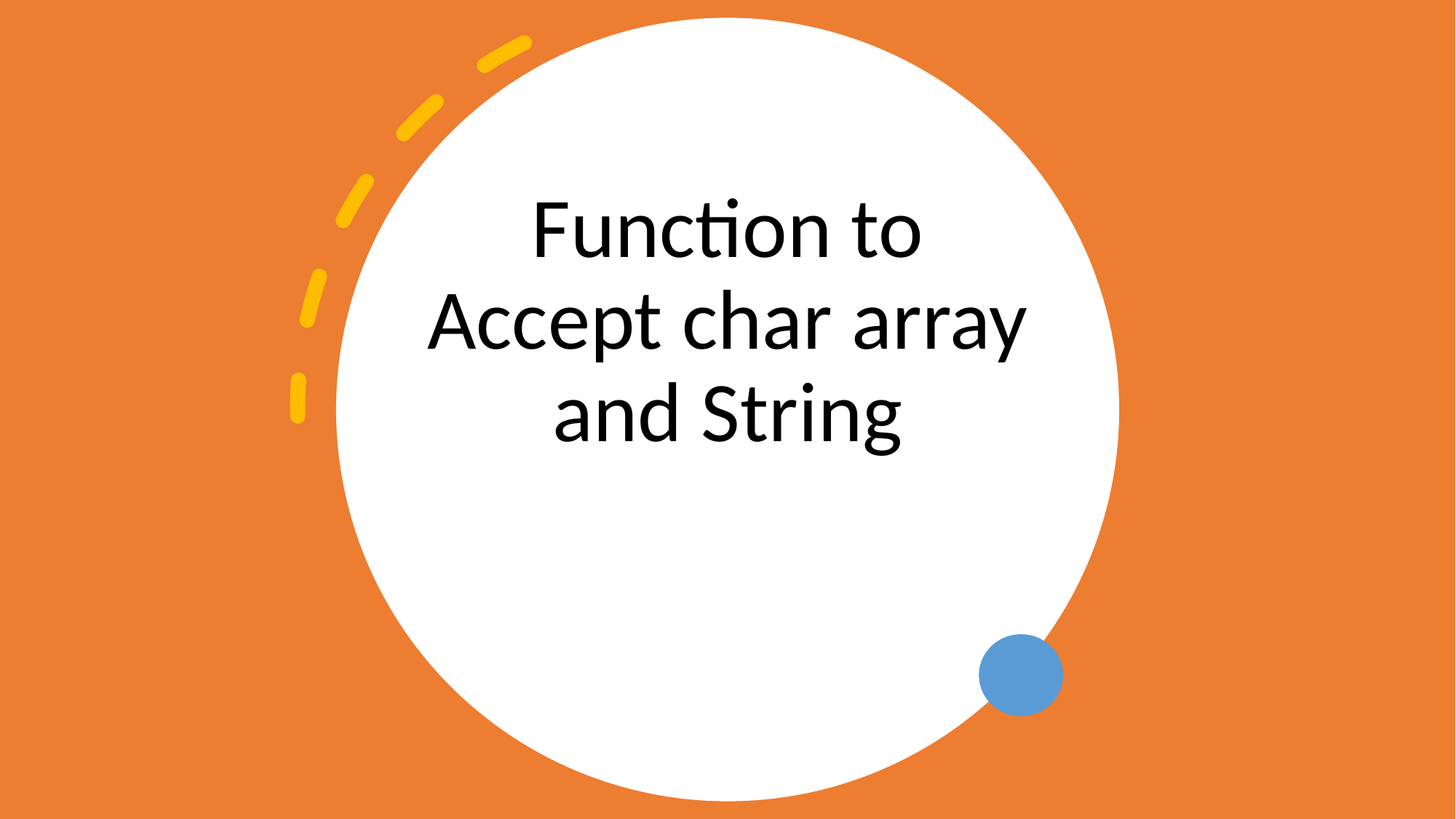

# Function to Accept char array and String